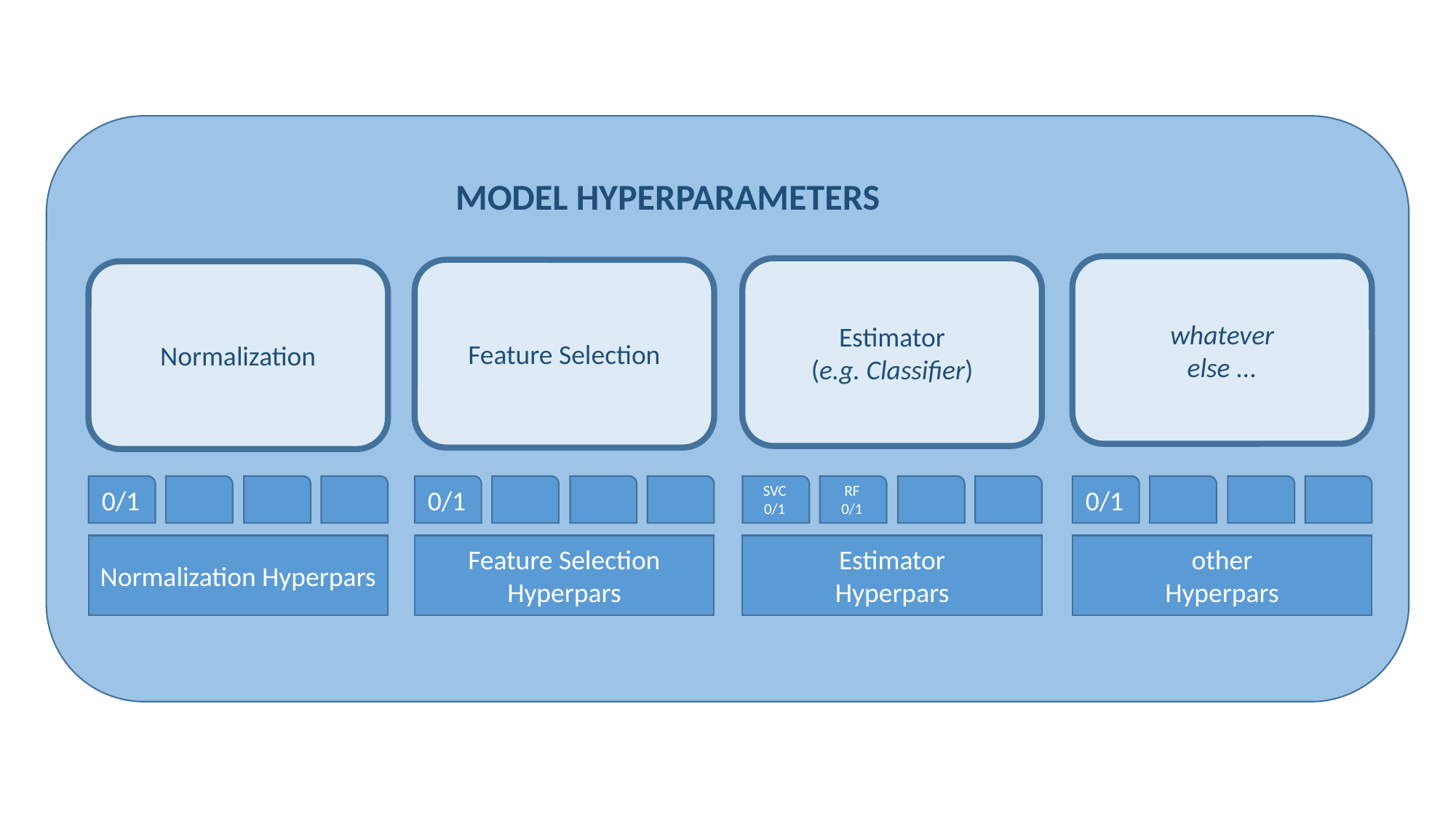

MODEL HYPERPARAMETERS
whatever
else ...
Estimator
(e.g. Classifier)
Feature Selection
Normalization
0/1

Normalization Hyperpars
0/1

Feature Selection
Hyperpars
SVC
0/1
RF
0/1

Estimator
Hyperpars
0/1

other
Hyperpars